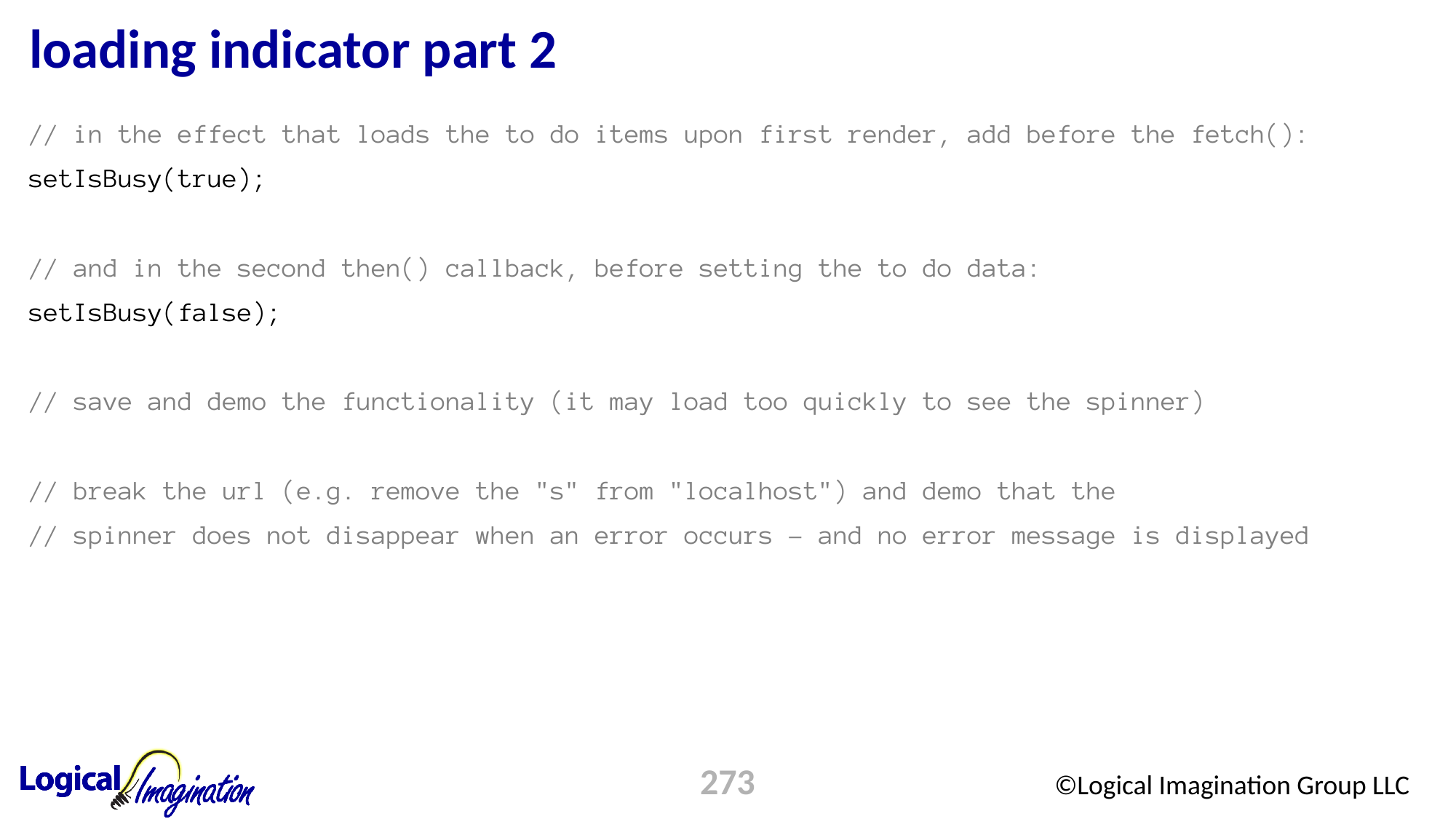

# loading indicator part 2
// in the effect that loads the to do items upon first render, add before the fetch():
setIsBusy(true);

// and in the second then() callback, before setting the to do data:
setIsBusy(false);

// save and demo the functionality (it may load too quickly to see the spinner)

// break the url (e.g. remove the "s" from "localhost") and demo that the
// spinner does not disappear when an error occurs – and no error message is displayed

273